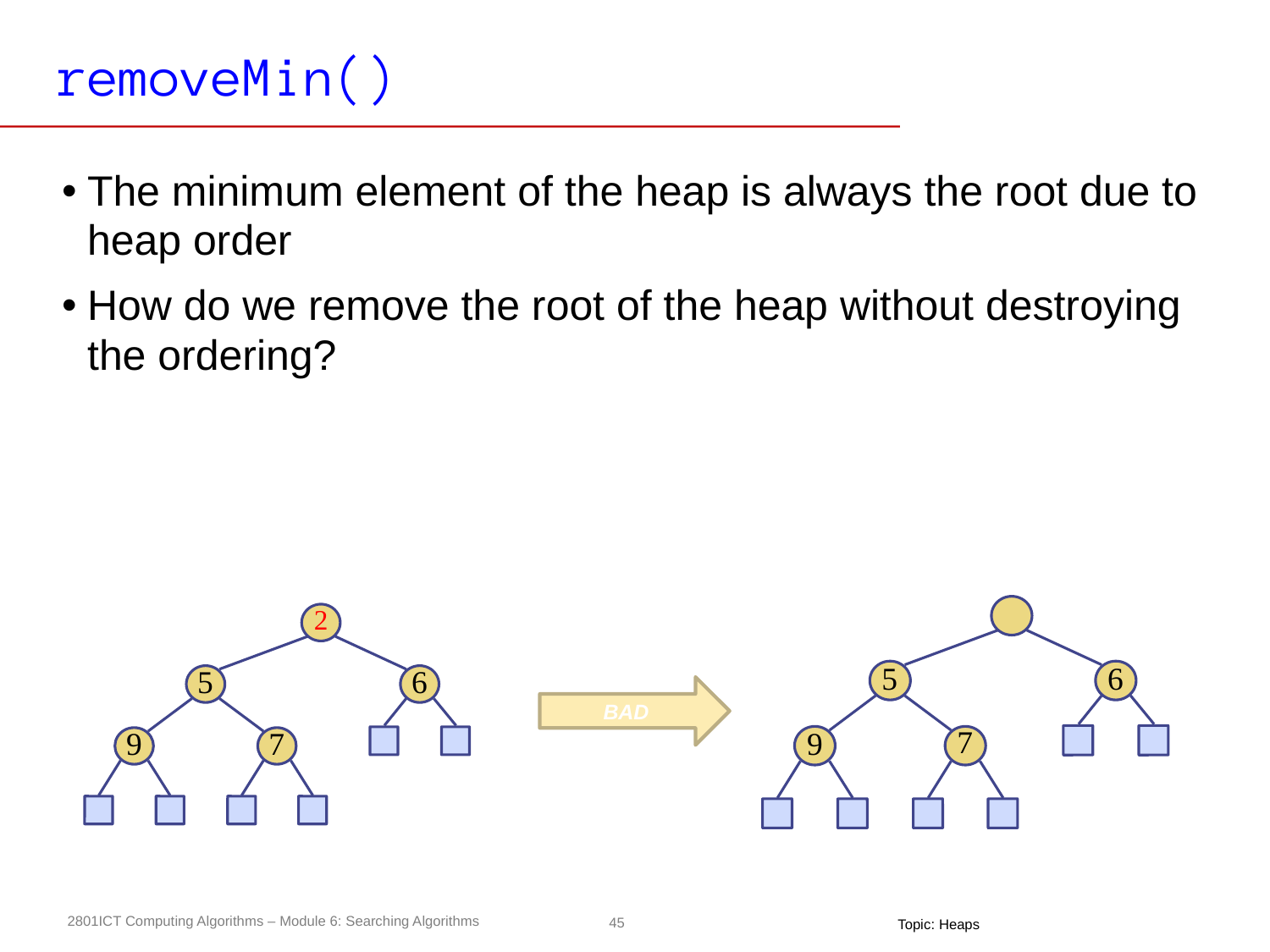

# removeMin()
The minimum element of the heap is always the root due to heap order
How do we remove the root of the heap without destroying the ordering?

5

6

9

7

2

5

6

9

7

BAD
Topic: Heaps